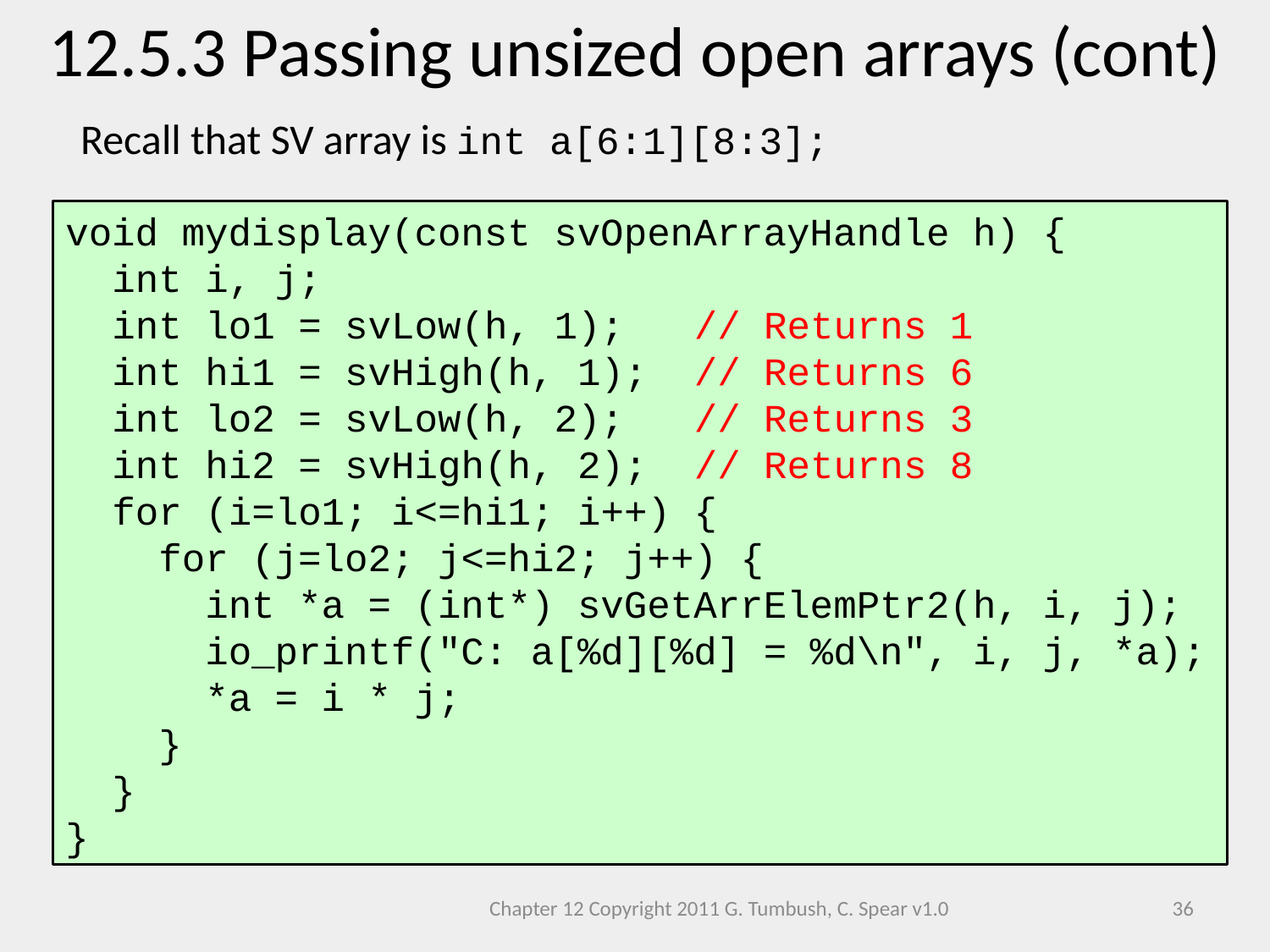

12.5.3 Passing unsized open arrays (cont)
Recall that SV array is int a[6:1][8:3];
void mydisplay(const svOpenArrayHandle h) {
  int i, j;
  int lo1 = svLow(h, 1);   // Returns 1
  int hi1 = svHigh(h, 1);  // Returns 6
  int lo2 = svLow(h, 2);   // Returns 3
  int hi2 = svHigh(h, 2);  // Returns 8
  for (i=lo1; i<=hi1; i++) {
    for (j=lo2; j<=hi2; j++) {
      int *a = (int*) svGetArrElemPtr2(h, i, j);
      io_printf("C: a[%d][%d] = %d\n", i, j, *a);
      *a = i * j;
    }
  }
}
Chapter 12 Copyright 2011 G. Tumbush, C. Spear v1.0
36